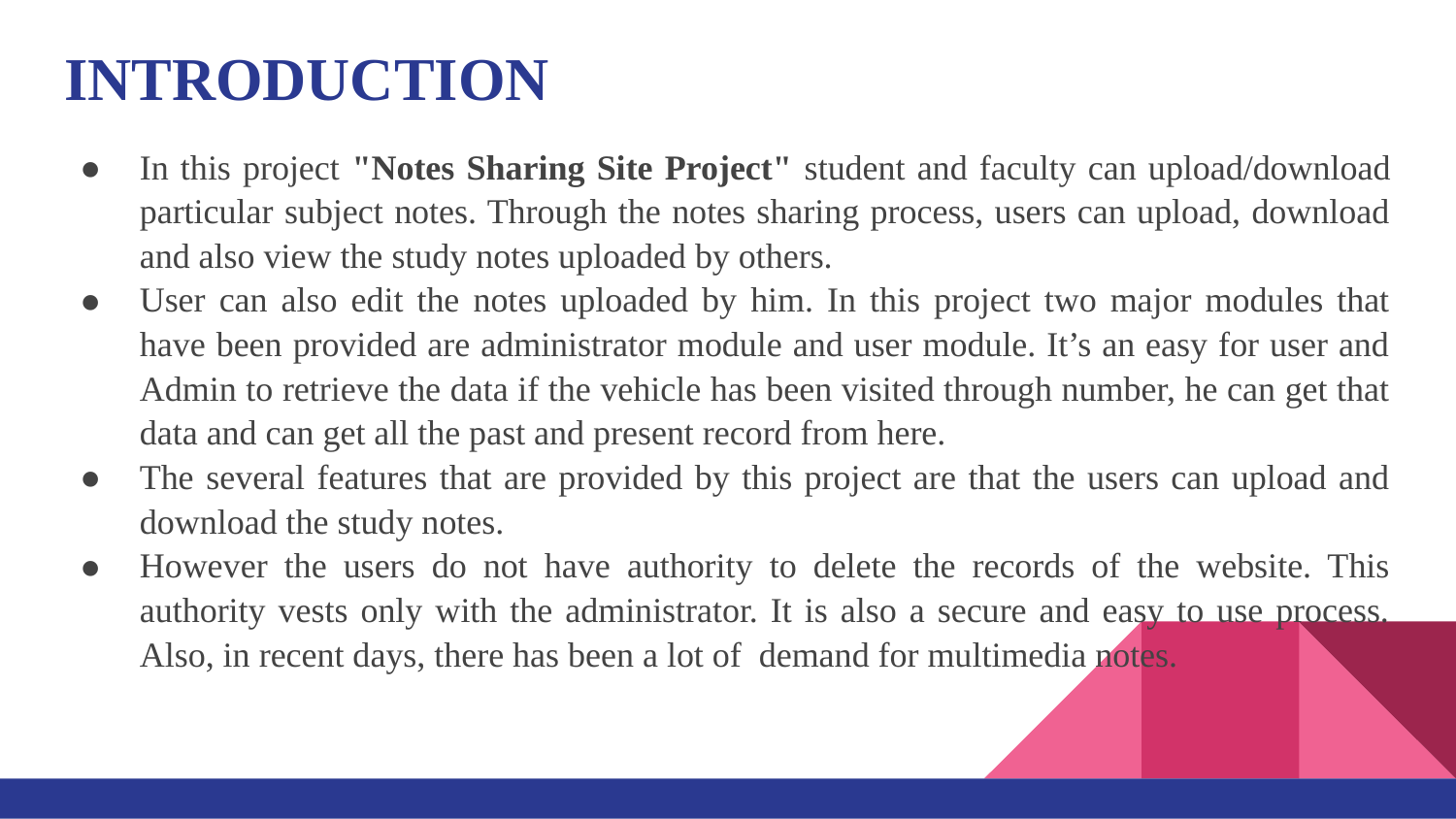

# INTRODUCTION
In this project "Notes Sharing Site Project" student and faculty can upload/download particular subject notes. Through the notes sharing process, users can upload, download and also view the study notes uploaded by others.
User can also edit the notes uploaded by him. In this project two major modules that have been provided are administrator module and user module. It’s an easy for user and Admin to retrieve the data if the vehicle has been visited through number, he can get that data and can get all the past and present record from here.
The several features that are provided by this project are that the users can upload and download the study notes.
However the users do not have authority to delete the records of the website. This authority vests only with the administrator. It is also a secure and easy to use process. Also, in recent days, there has been a lot of  demand for multimedia notes.